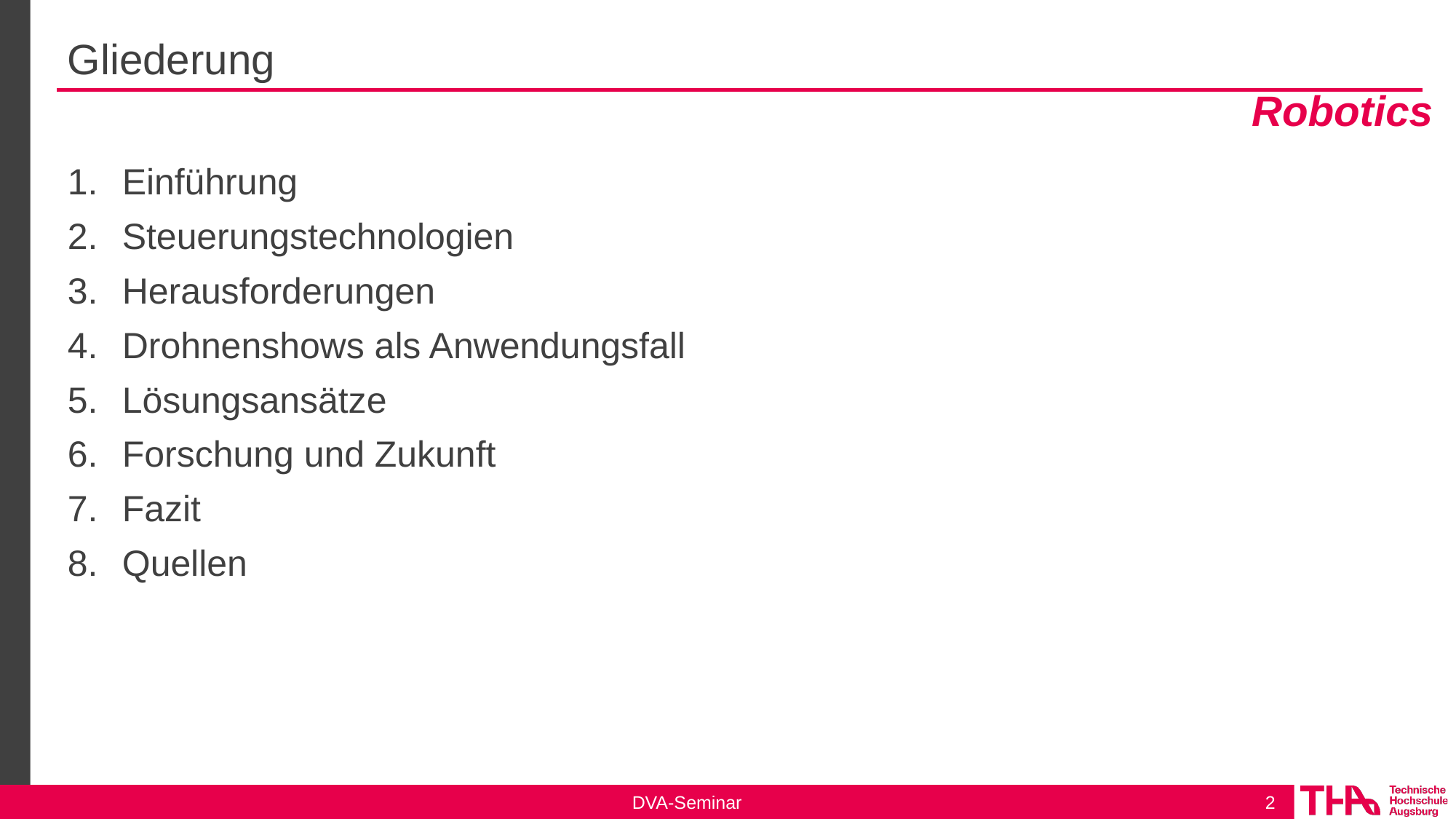

# Gliederung

Einführung
Steuerungstechnologien
Herausforderungen
Drohnenshows als Anwendungsfall
Lösungsansätze
Forschung und Zukunft
Fazit
Quellen

DVA-Seminar
2